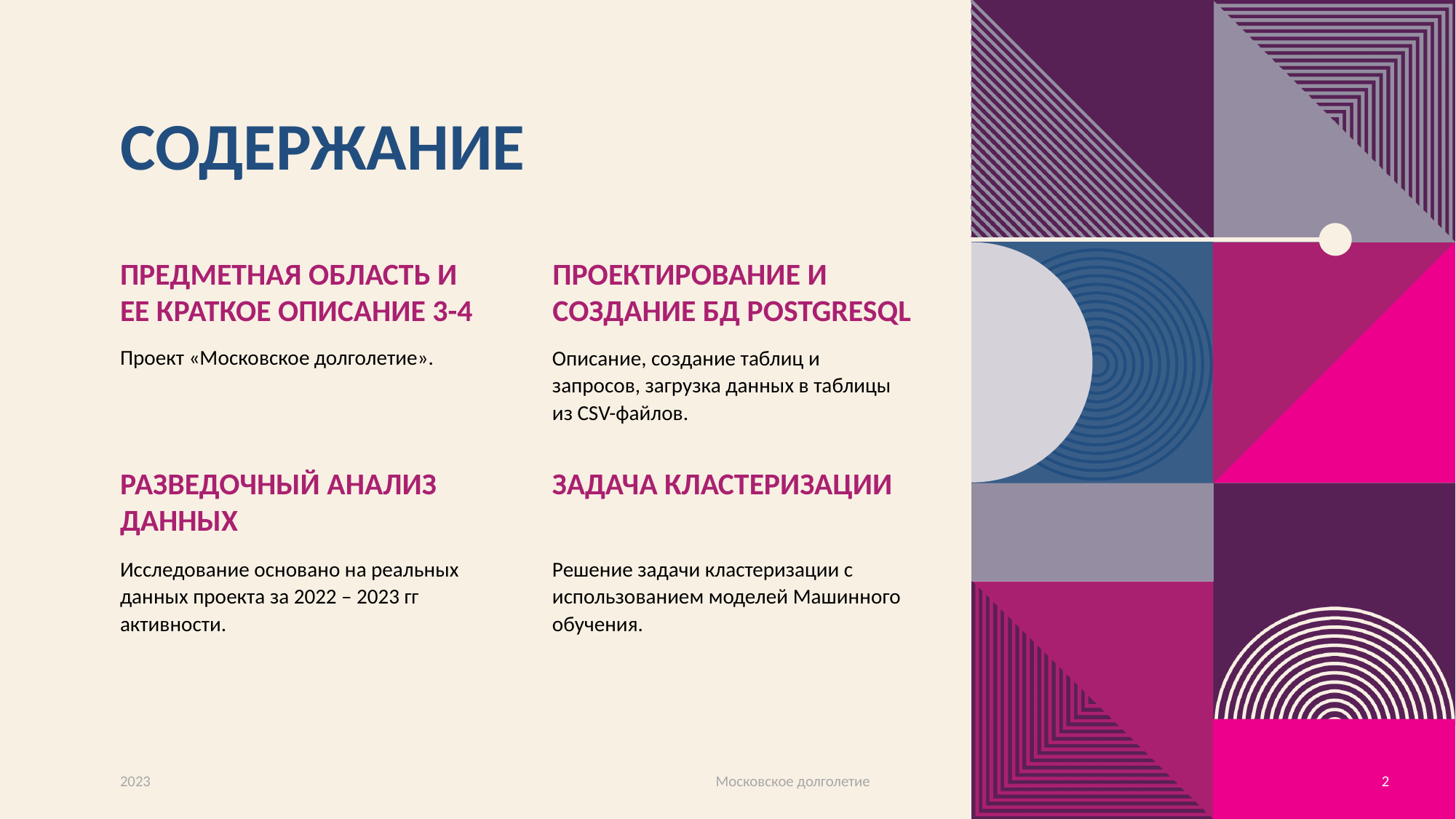

# Содержание
Предметная область и ее краткое описание 3-4
Проектирование и создание БД PostgreSQL
Проект «Московское долголетие».
Описание, создание таблиц и запросов, загрузка данных в таблицы из CSV-файлов.
Разведочный анализ данных
Задача кластеризации
Решение задачи кластеризации с использованием моделей Машинного обучения.
Исследование основано на реальных данных проекта за 2022 – 2023 гг активности.

2023
Московское долголетие
2